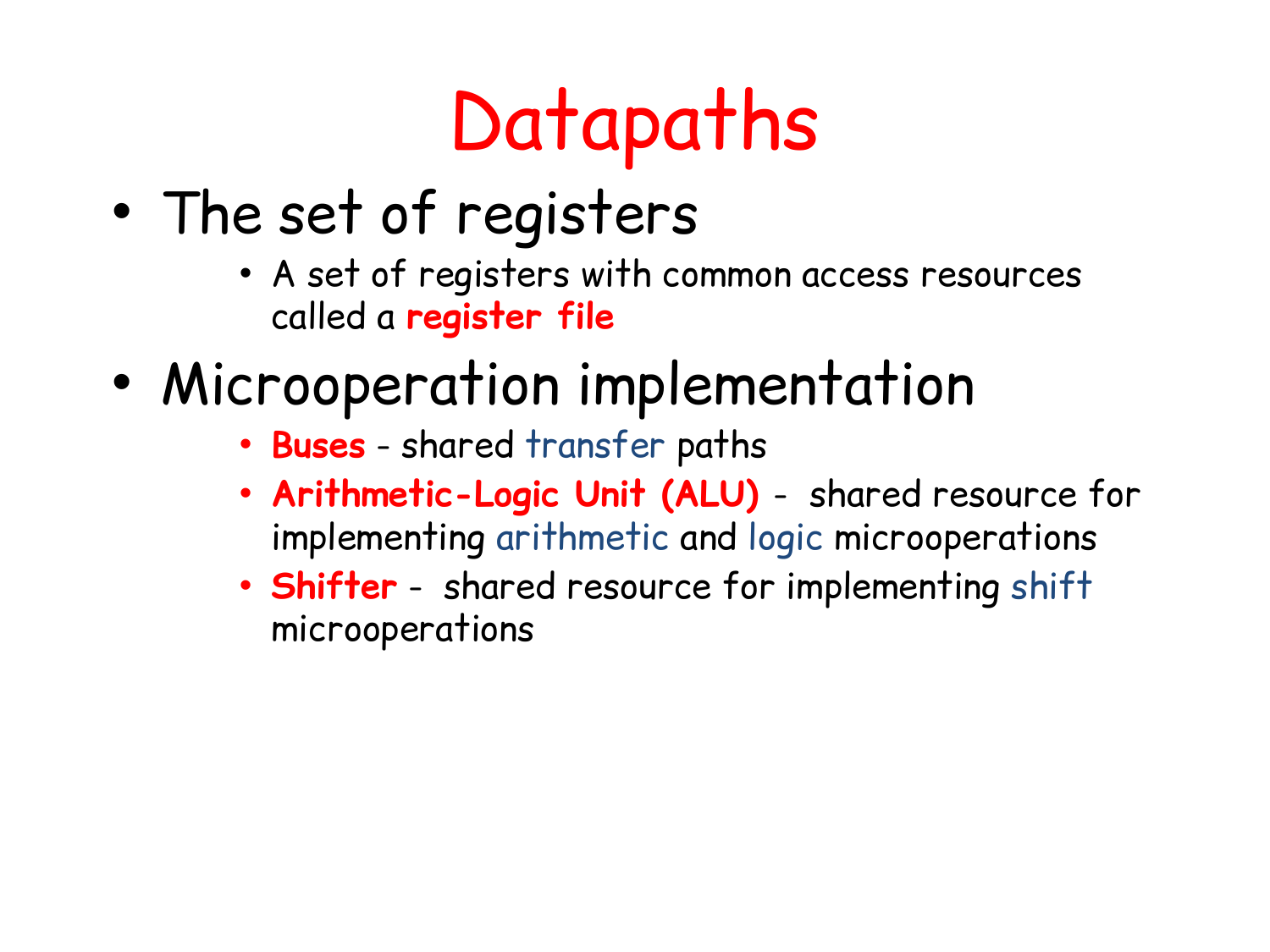

# Datapaths
The set of registers
A set of registers with common access resources called a register file
Microoperation implementation
Buses - shared transfer paths
Arithmetic-Logic Unit (ALU) -  shared resource for implementing arithmetic and logic microoperations
Shifter -  shared resource for implementing shift microoperations